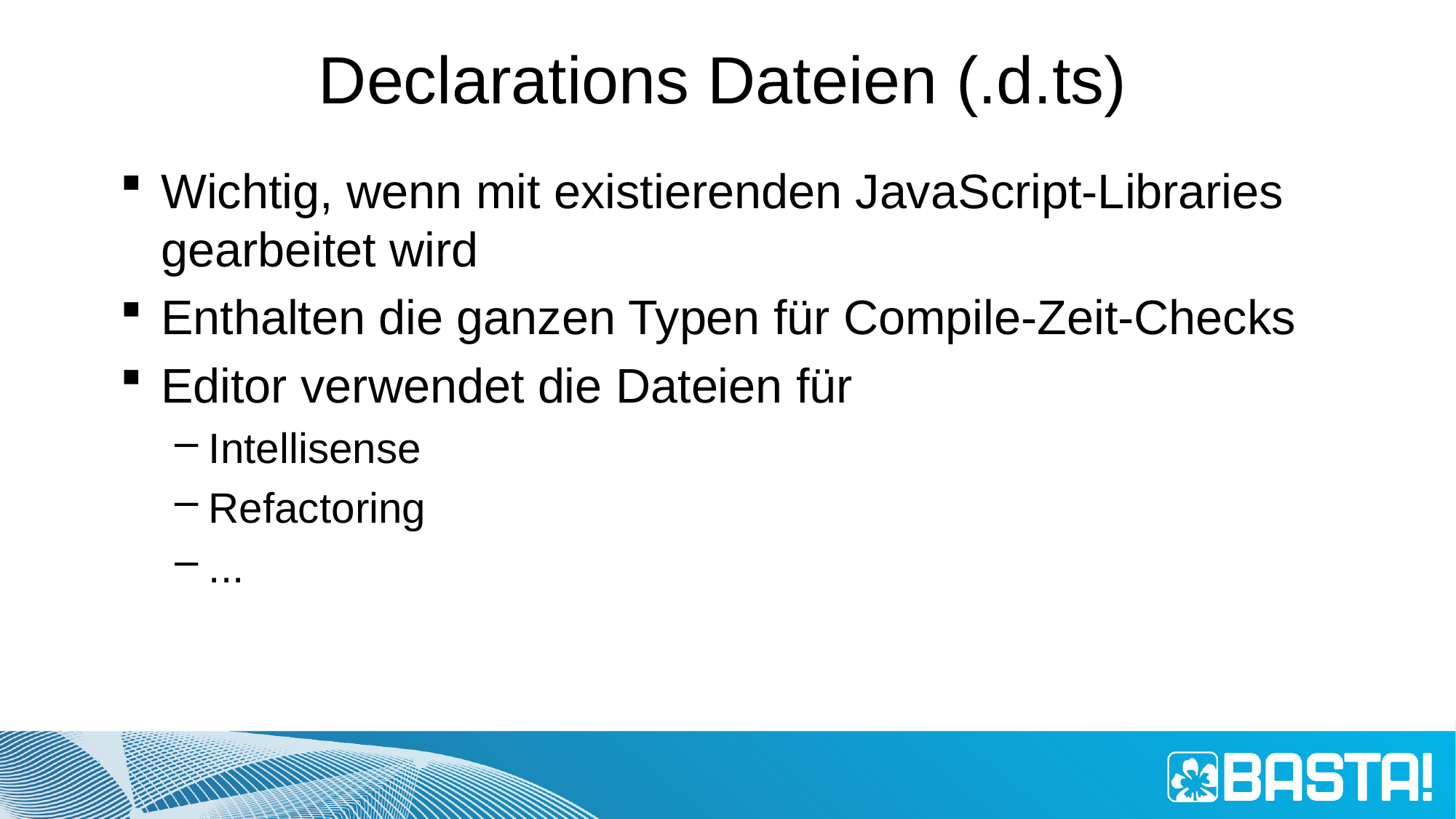

# Declarations Dateien (.d.ts)
Wichtig, wenn mit existierenden JavaScript-Libraries gearbeitet wird
Enthalten die ganzen Typen für Compile-Zeit-Checks
Editor verwendet die Dateien für
Intellisense
Refactoring
...